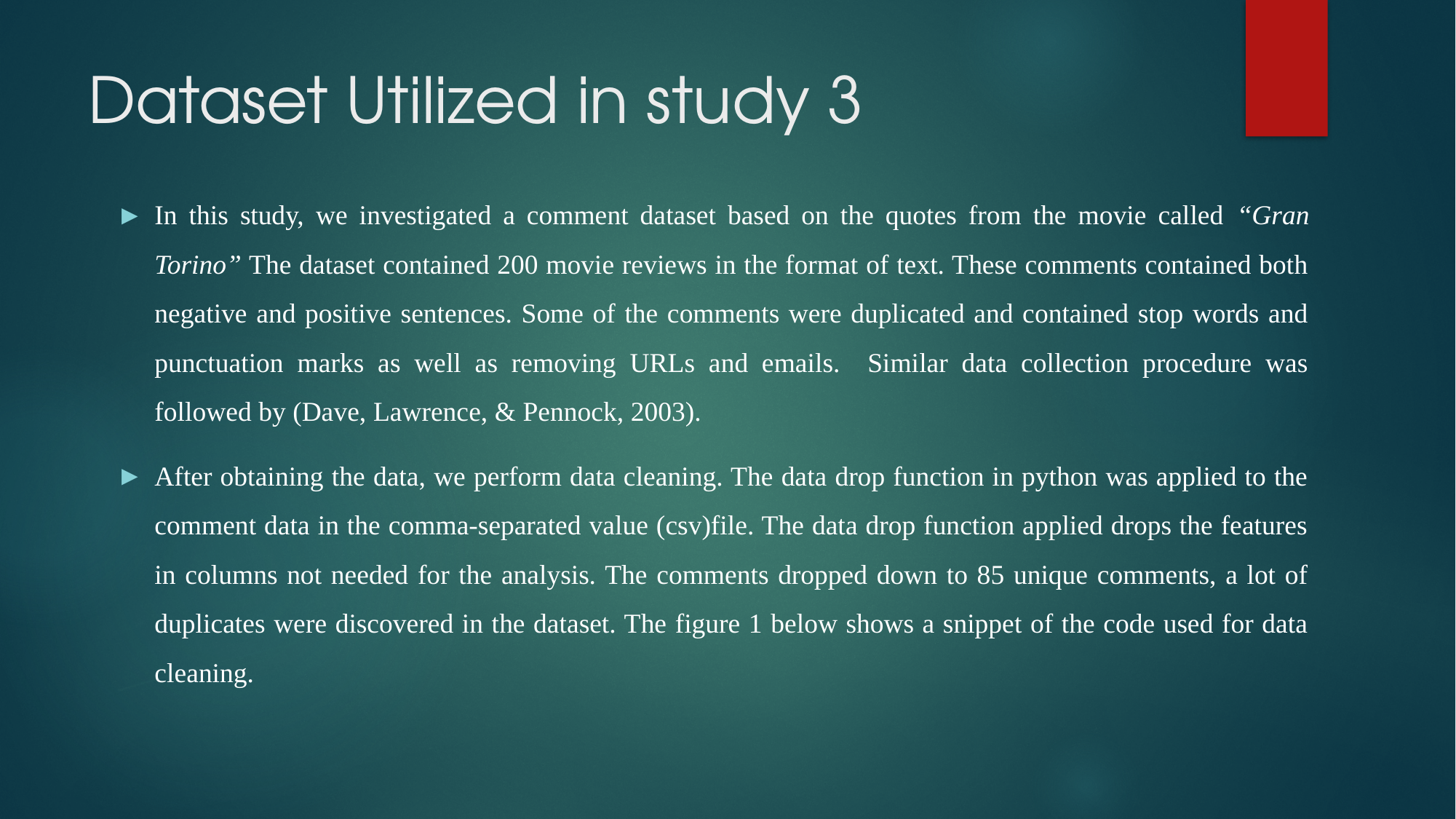

# Dataset Utilized in study 3
In this study, we investigated a comment dataset based on the quotes from the movie called “Gran Torino” The dataset contained 200 movie reviews in the format of text. These comments contained both negative and positive sentences. Some of the comments were duplicated and contained stop words and punctuation marks as well as removing URLs and emails.  Similar data collection procedure was followed by (Dave, Lawrence, & Pennock, 2003).
After obtaining the data, we perform data cleaning. The data drop function in python was applied to the comment data in the comma-separated value (csv)file. The data drop function applied drops the features in columns not needed for the analysis. The comments dropped down to 85 unique comments, a lot of duplicates were discovered in the dataset. The figure 1 below shows a snippet of the code used for data cleaning.